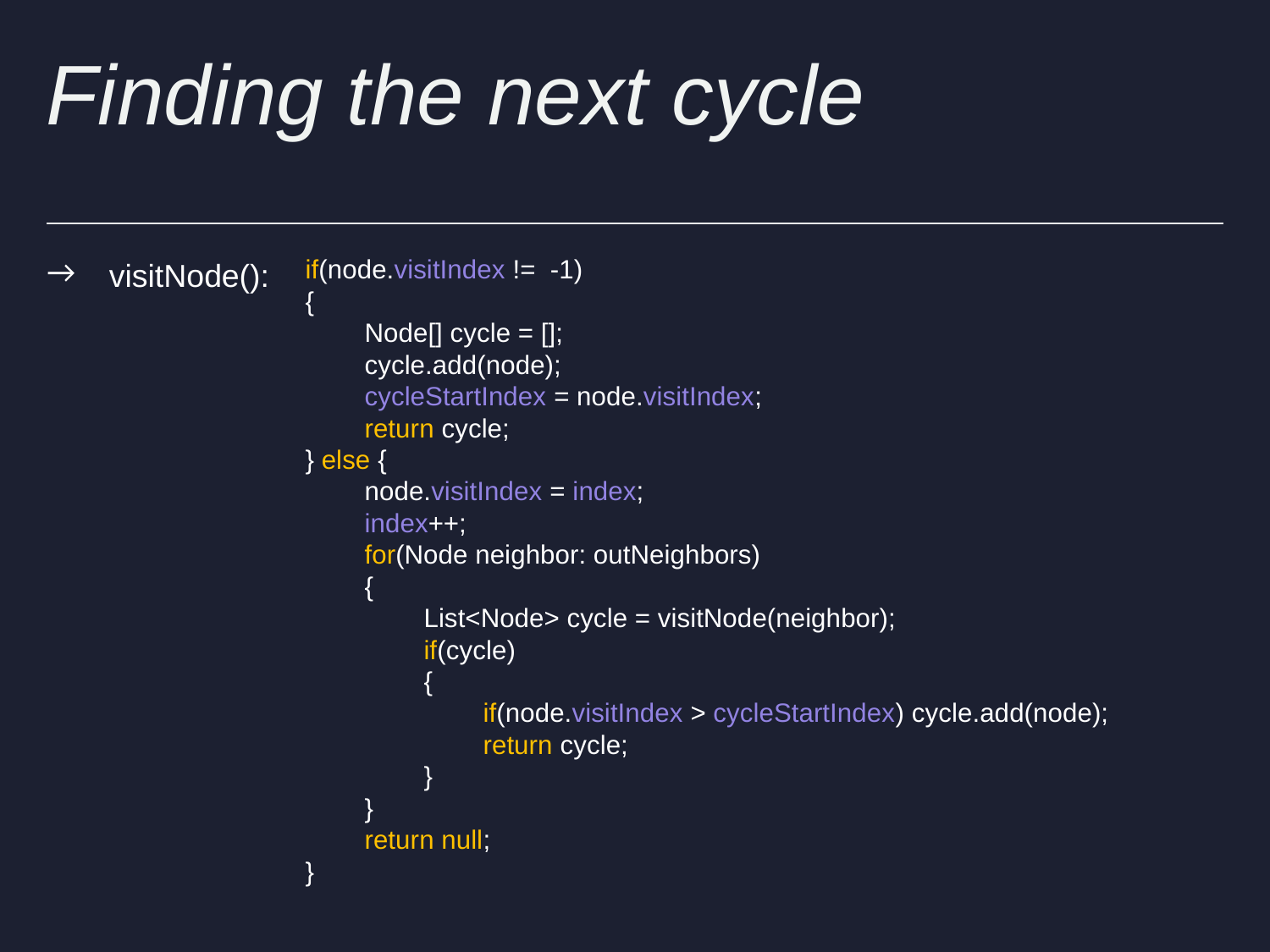

# Finding the next cycle
visitNode():
if(node.visitIndex !=  -1)
{
        Node[] cycle = [];
        cycle.add(node);
        cycleStartIndex = node.visitIndex;
        return cycle;
} else {
        node.visitIndex = index;
        index++;
        for(Node neighbor: outNeighbors)
        {
                List<Node> cycle = visitNode(neighbor);
                if(cycle)
                {
                        if(node.visitIndex > cycleStartIndex) cycle.add(node);
                        return cycle;
                }
        }
        return null;
}